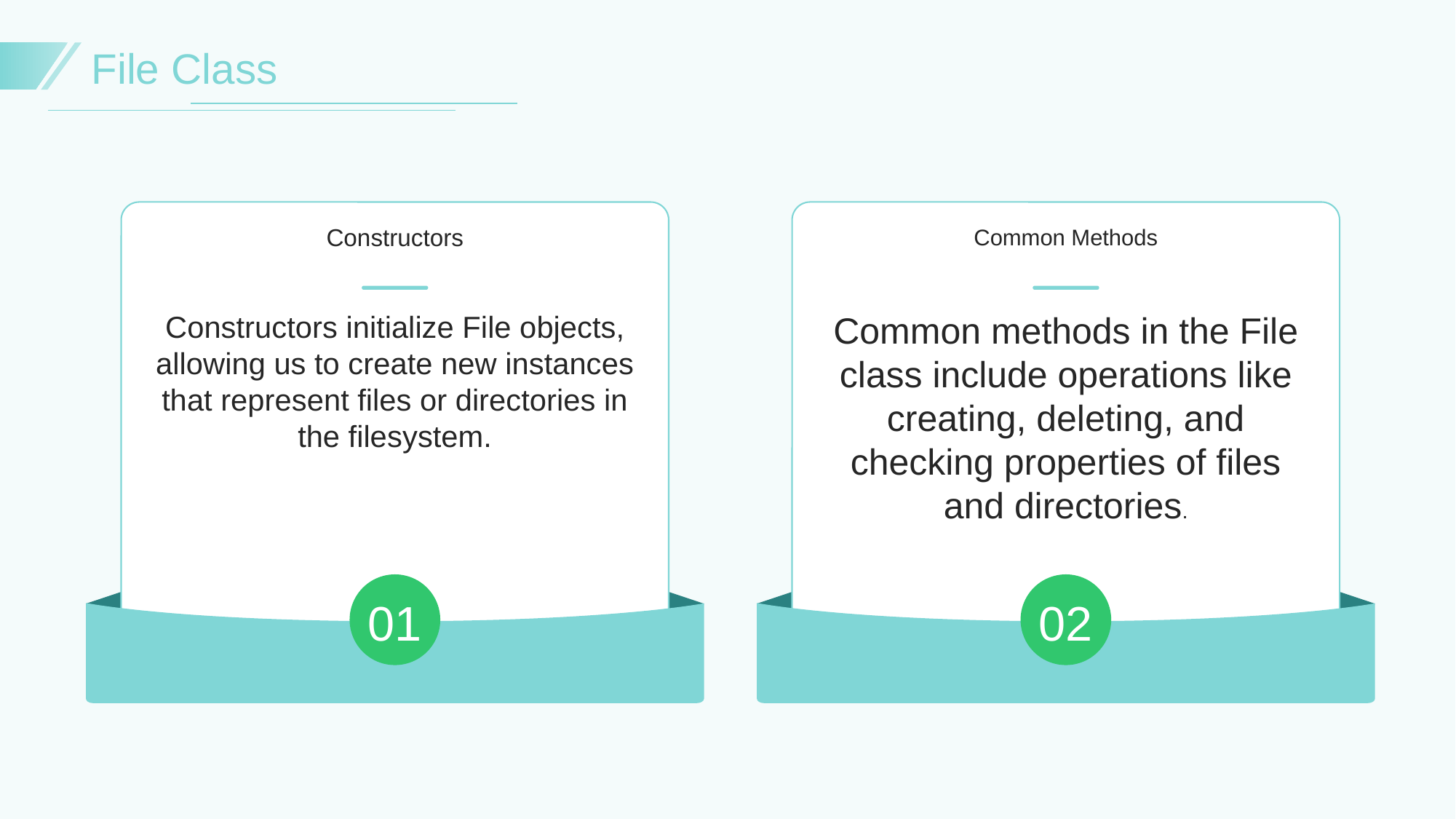

File Class

Constructors
Common Methods

Constructors initialize File objects, allowing us to create new instances that represent files or directories in the filesystem.
Common methods in the File class include operations like creating, deleting, and checking properties of files and directories.

01
02